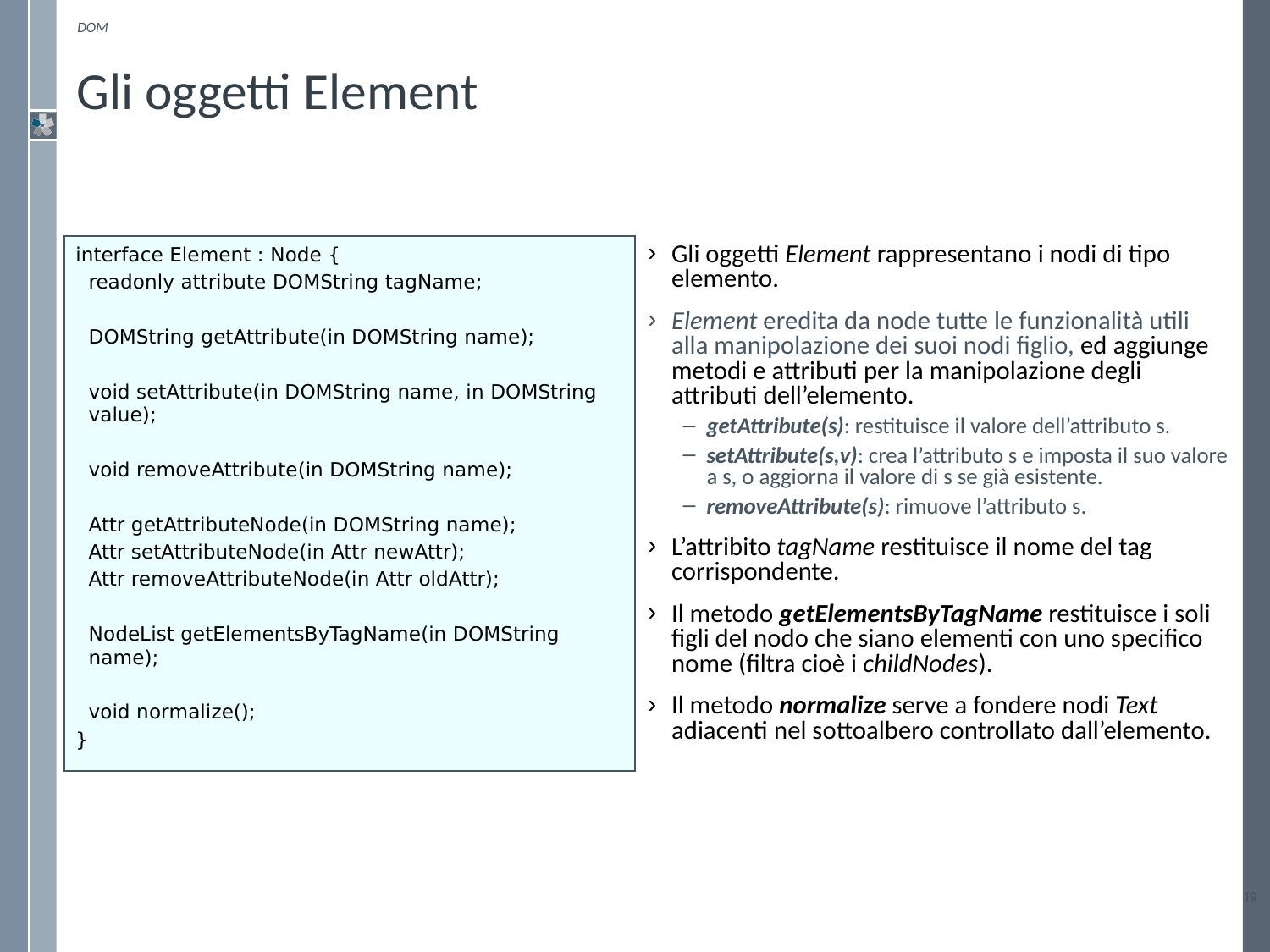

DOM
# Gli oggetti Element
interface Element : Node {
	readonly attribute DOMString tagName;

	DOMString getAttribute(in DOMString name);

	void setAttribute(in DOMString name, in DOMString value);

	void removeAttribute(in DOMString name);

	Attr getAttributeNode(in DOMString name);
	Attr setAttributeNode(in Attr newAttr);
	Attr removeAttributeNode(in Attr oldAttr);

	NodeList getElementsByTagName(in DOMString name);

	void normalize();
}
Gli oggetti Element rappresentano i nodi di tipo elemento.
Element eredita da node tutte le funzionalità utili alla manipolazione dei suoi nodi figlio, ed aggiunge metodi e attributi per la manipolazione degli attributi dell’elemento.
getAttribute(s): restituisce il valore dell’attributo s.
setAttribute(s,v): crea l’attributo s e imposta il suo valore a s, o aggiorna il valore di s se già esistente.
removeAttribute(s): rimuove l’attributo s.
L’attribito tagName restituisce il nome del tag corrispondente.
Il metodo getElementsByTagName restituisce i soli figli del nodo che siano elementi con uno specifico nome (filtra cioè i childNodes).
Il metodo normalize serve a fondere nodi Text adiacenti nel sottoalbero controllato dall’elemento.
19